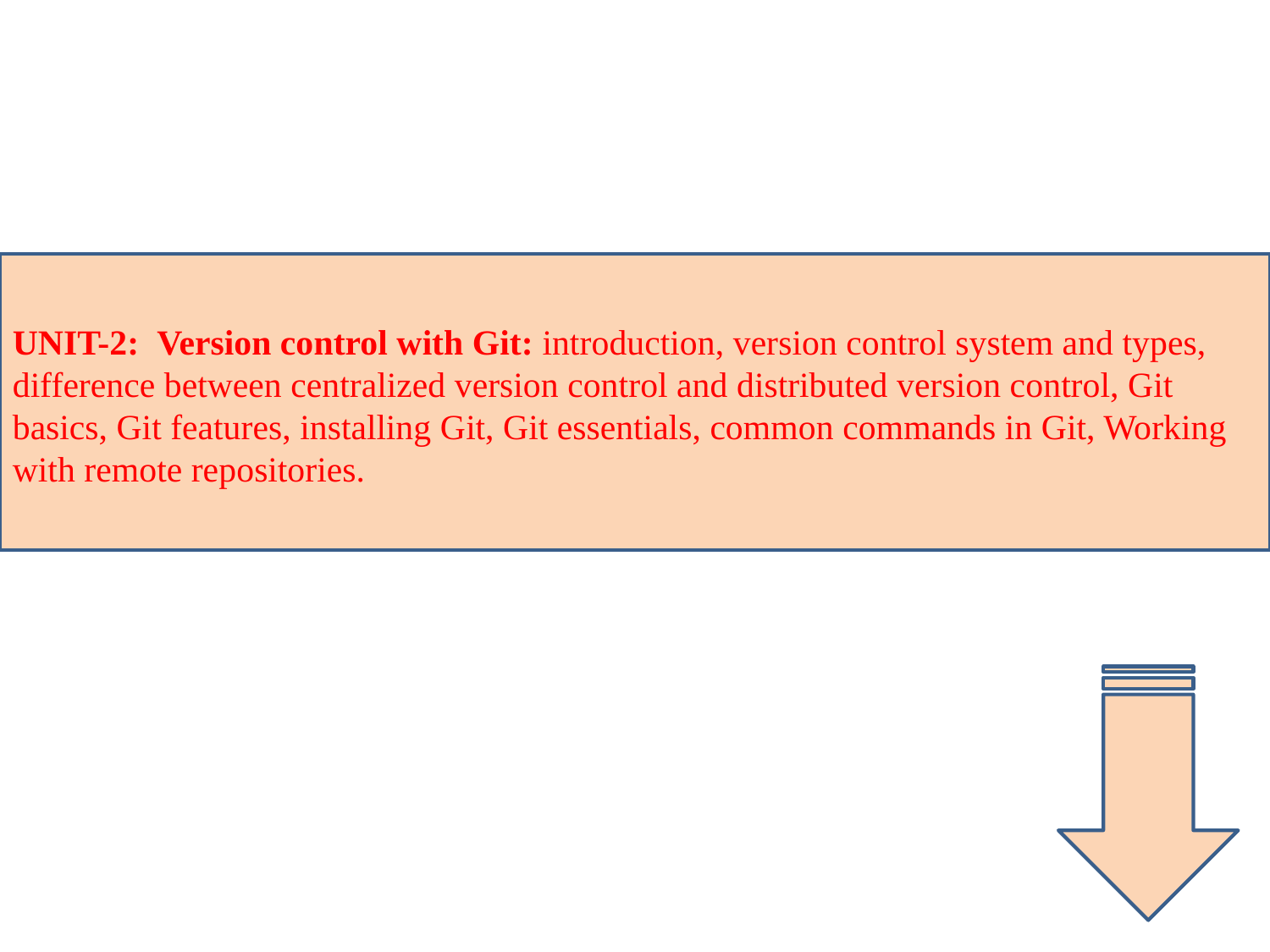

#

UNIT-2:  Version control with Git: introduction, version control system and types, difference between centralized version control and distributed version control, Git basics, Git features, installing Git, Git essentials, common commands in Git, Working with remote repositories.